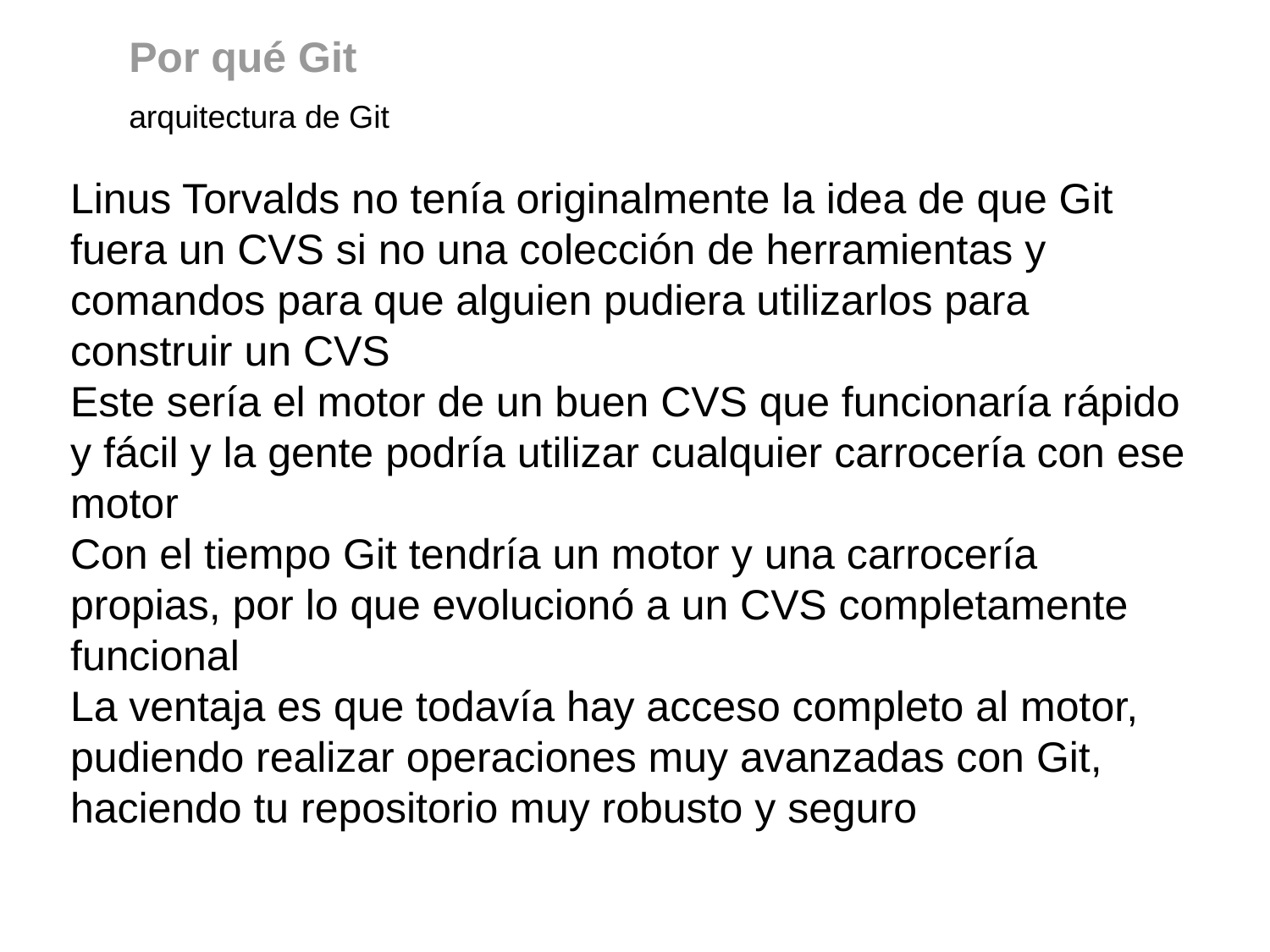

Por qué Git
arquitectura de Git
Linus Torvalds no tenía originalmente la idea de que Git fuera un CVS si no una colección de herramientas y comandos para que alguien pudiera utilizarlos para construir un CVS
Este sería el motor de un buen CVS que funcionaría rápido y fácil y la gente podría utilizar cualquier carrocería con ese motor
Con el tiempo Git tendría un motor y una carrocería propias, por lo que evolucionó a un CVS completamente funcional
La ventaja es que todavía hay acceso completo al motor, pudiendo realizar operaciones muy avanzadas con Git, haciendo tu repositorio muy robusto y seguro